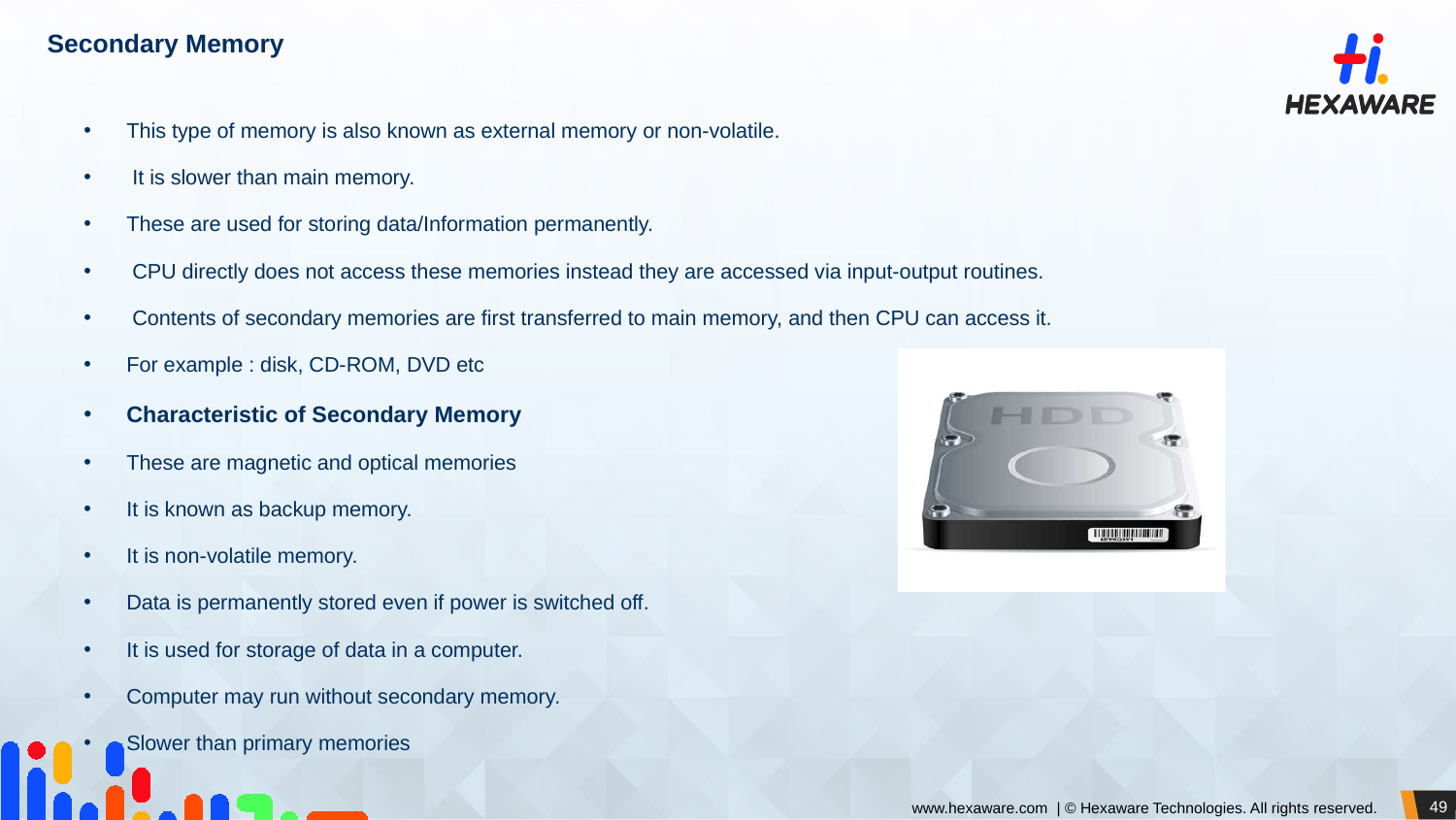

# Secondary Memory
This type of memory is also known as external memory or non-volatile.
 It is slower than main memory.
These are used for storing data/Information permanently.
 CPU directly does not access these memories instead they are accessed via input-output routines.
 Contents of secondary memories are first transferred to main memory, and then CPU can access it.
For example : disk, CD-ROM, DVD etc
Characteristic of Secondary Memory
These are magnetic and optical memories
It is known as backup memory.
It is non-volatile memory.
Data is permanently stored even if power is switched off.
It is used for storage of data in a computer.
Computer may run without secondary memory.
Slower than primary memories